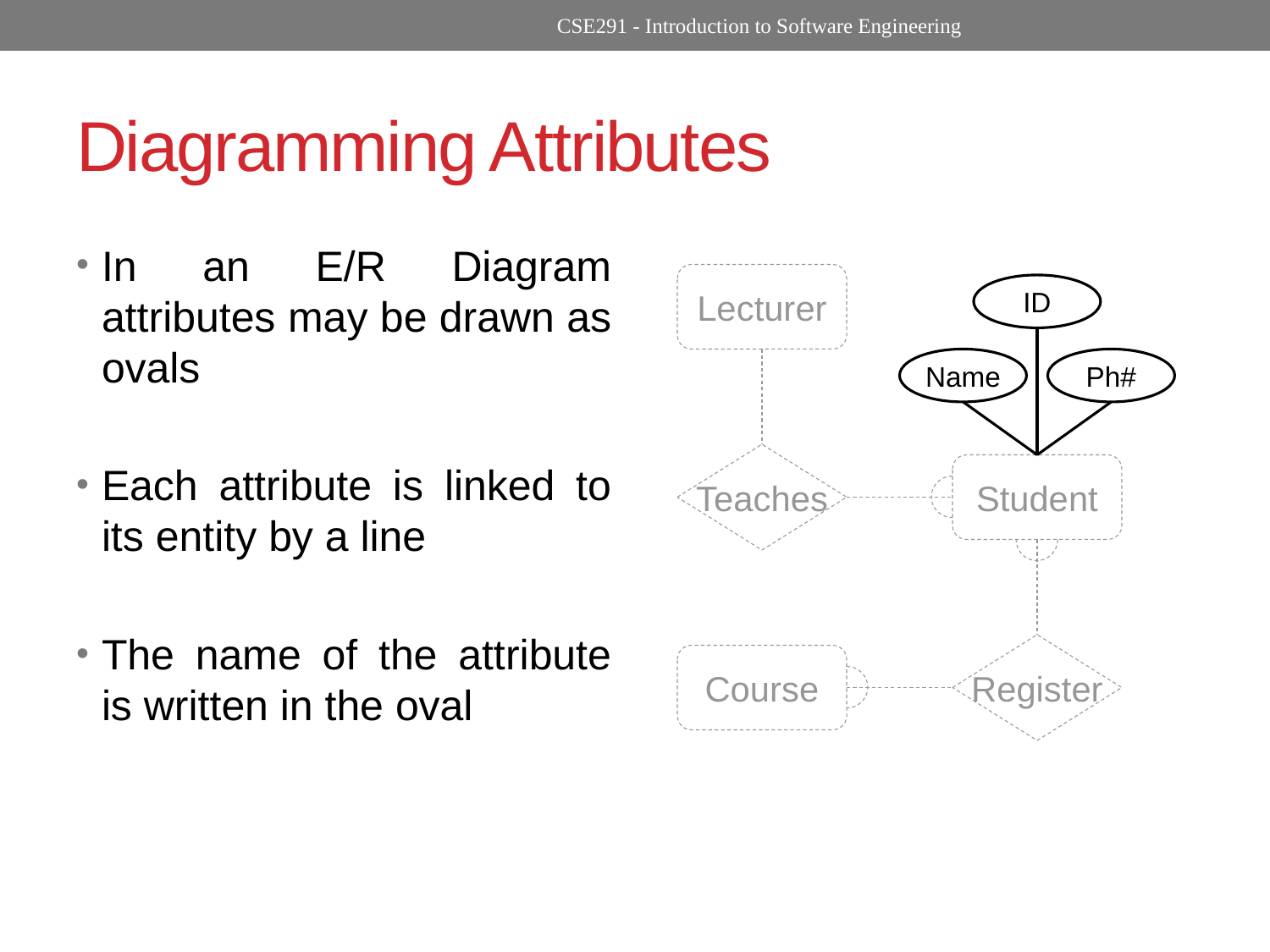

CSE291 - Introduction to Software Engineering
# Diagramming Attributes
In an E/R Diagram attributes may be drawn as ovals

Each attribute is linked to its entity by a line

The name of the attribute is written in the oval
Lecturer
ID
Name
Ph#
Teaches
Student

Register
Course